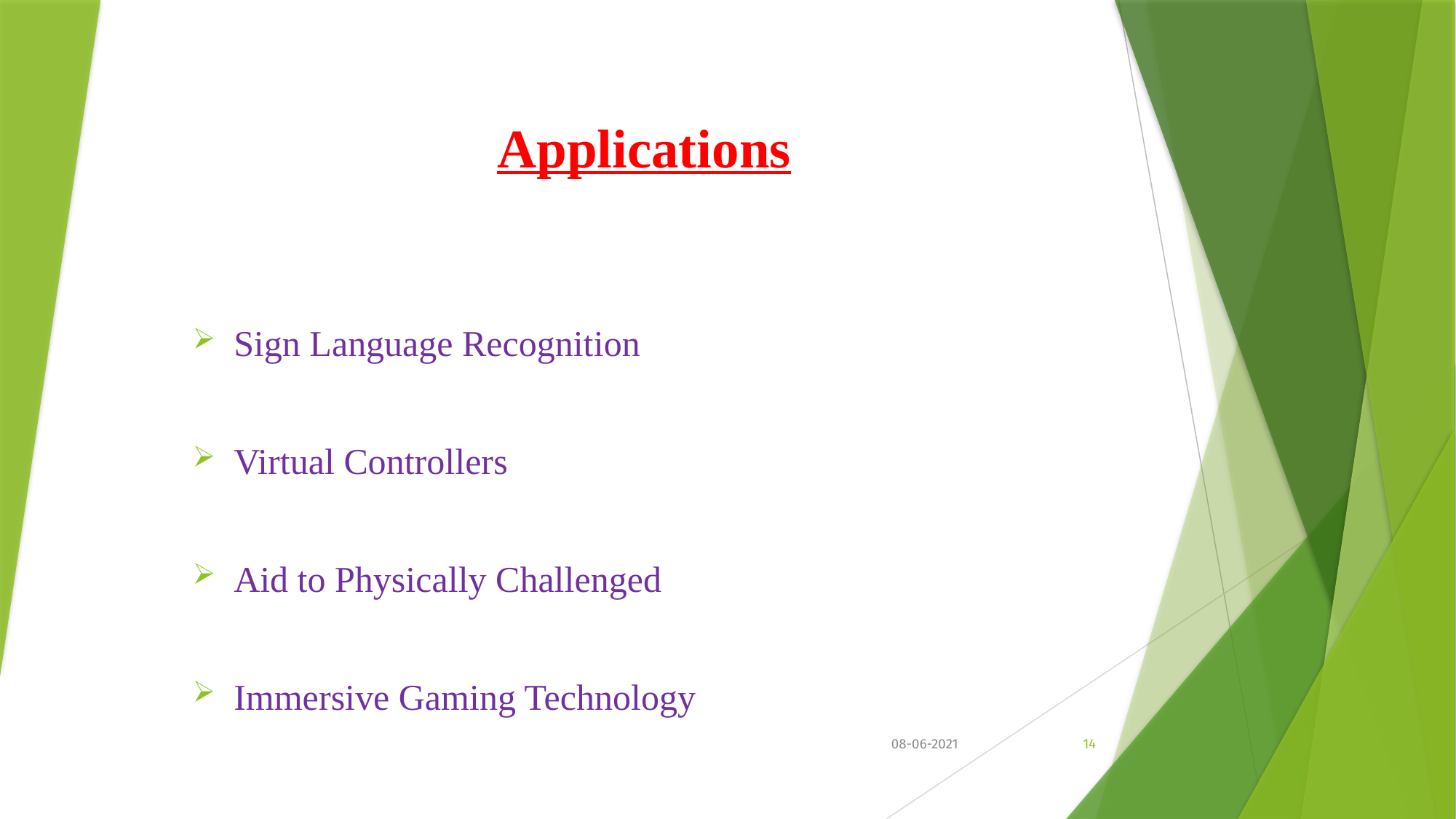

# Applications
Sign Language Recognition

Virtual Controllers

Aid to Physically Challenged

Immersive Gaming Technology

08-06-2021
14